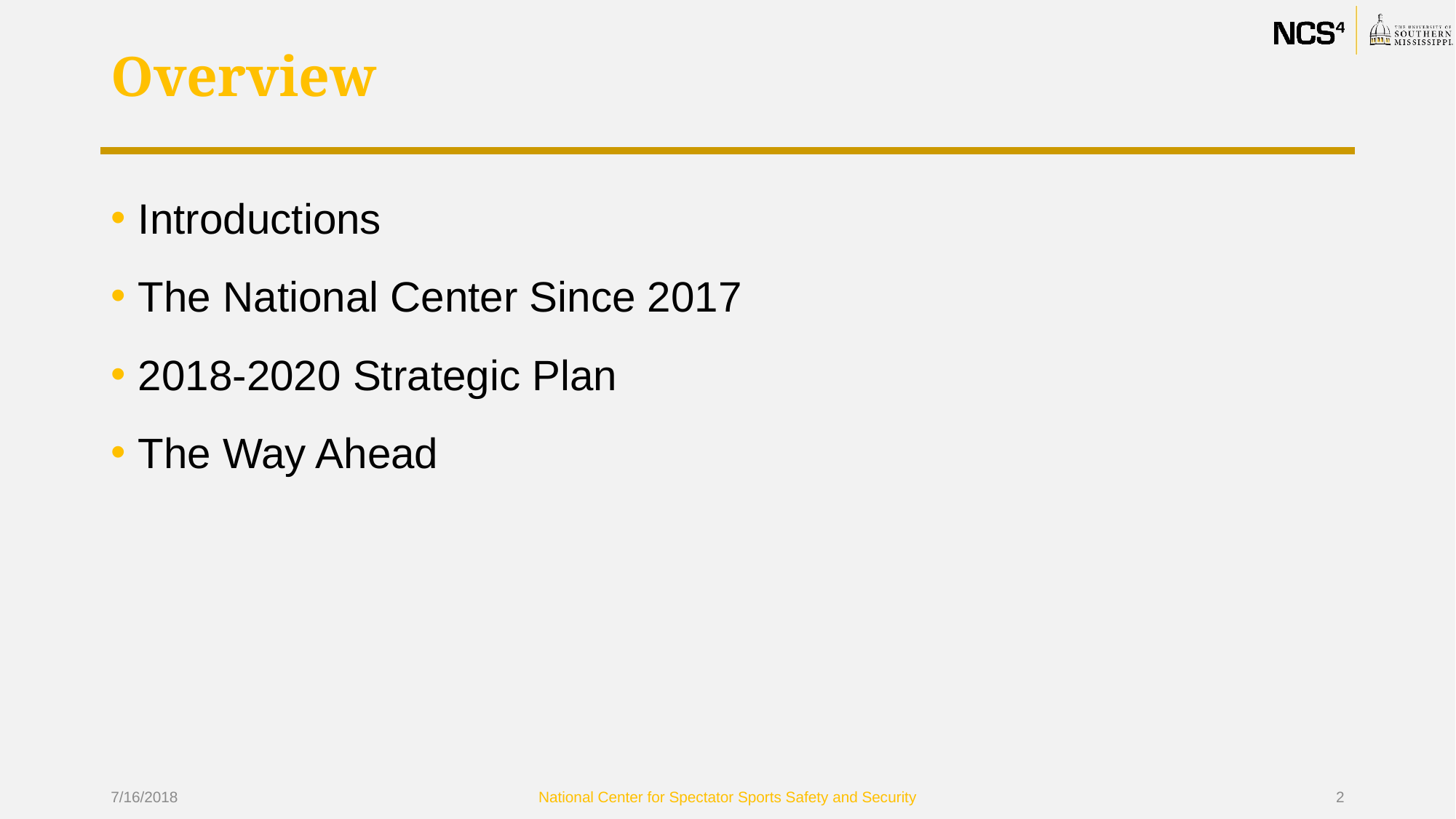

# Overview
Introductions
The National Center Since 2017
2018-2020 Strategic Plan
The Way Ahead

7/16/2018
National Center for Spectator Sports Safety and Security
2